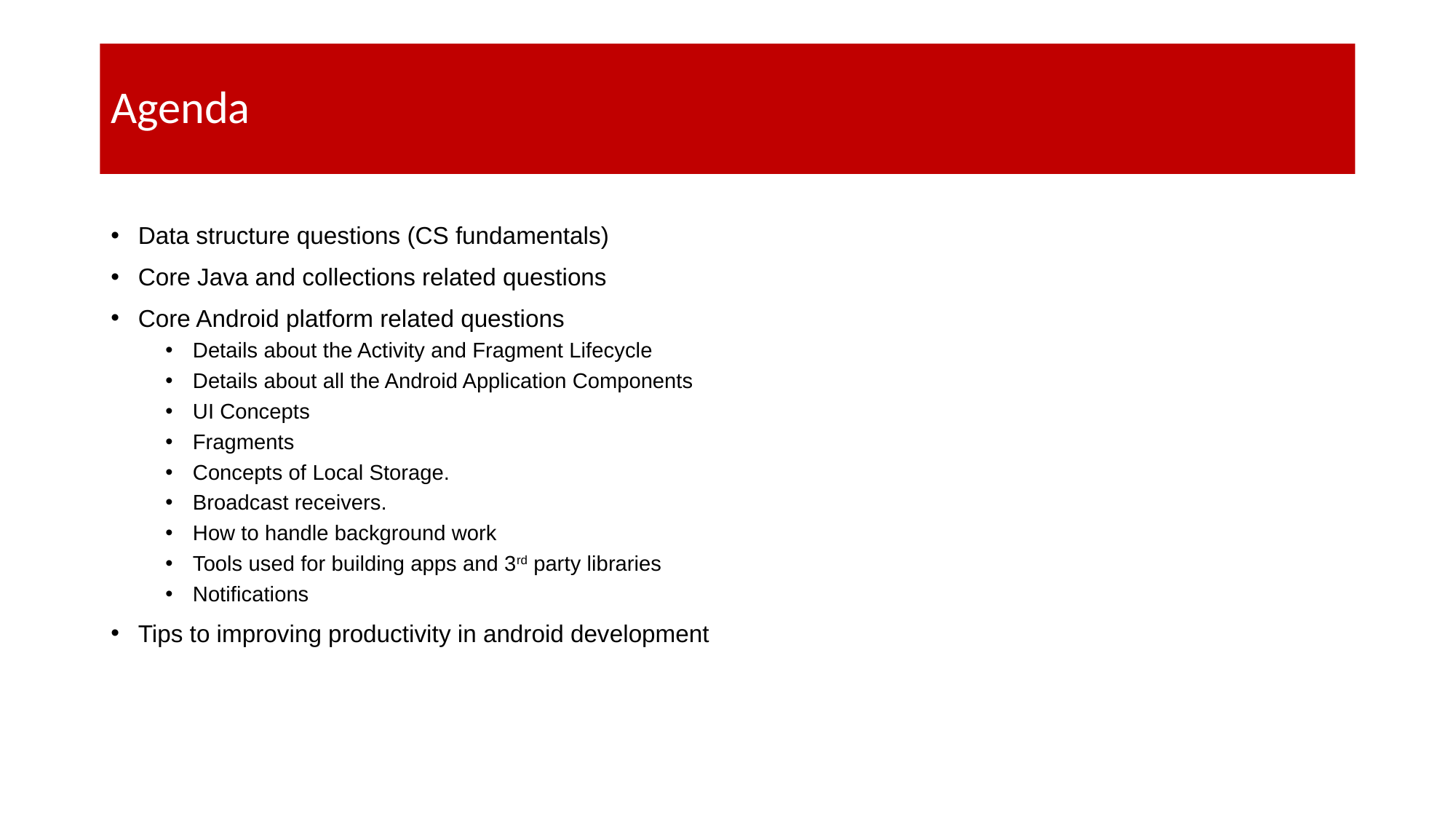

# Agenda
Data structure questions (CS fundamentals)
Core Java and collections related questions
Core Android platform related questions
Details about the Activity and Fragment Lifecycle
Details about all the Android Application Components
UI Concepts
Fragments
Concepts of Local Storage.
Broadcast receivers.
How to handle background work
Tools used for building apps and 3rd party libraries
Notifications
Tips to improving productivity in android development